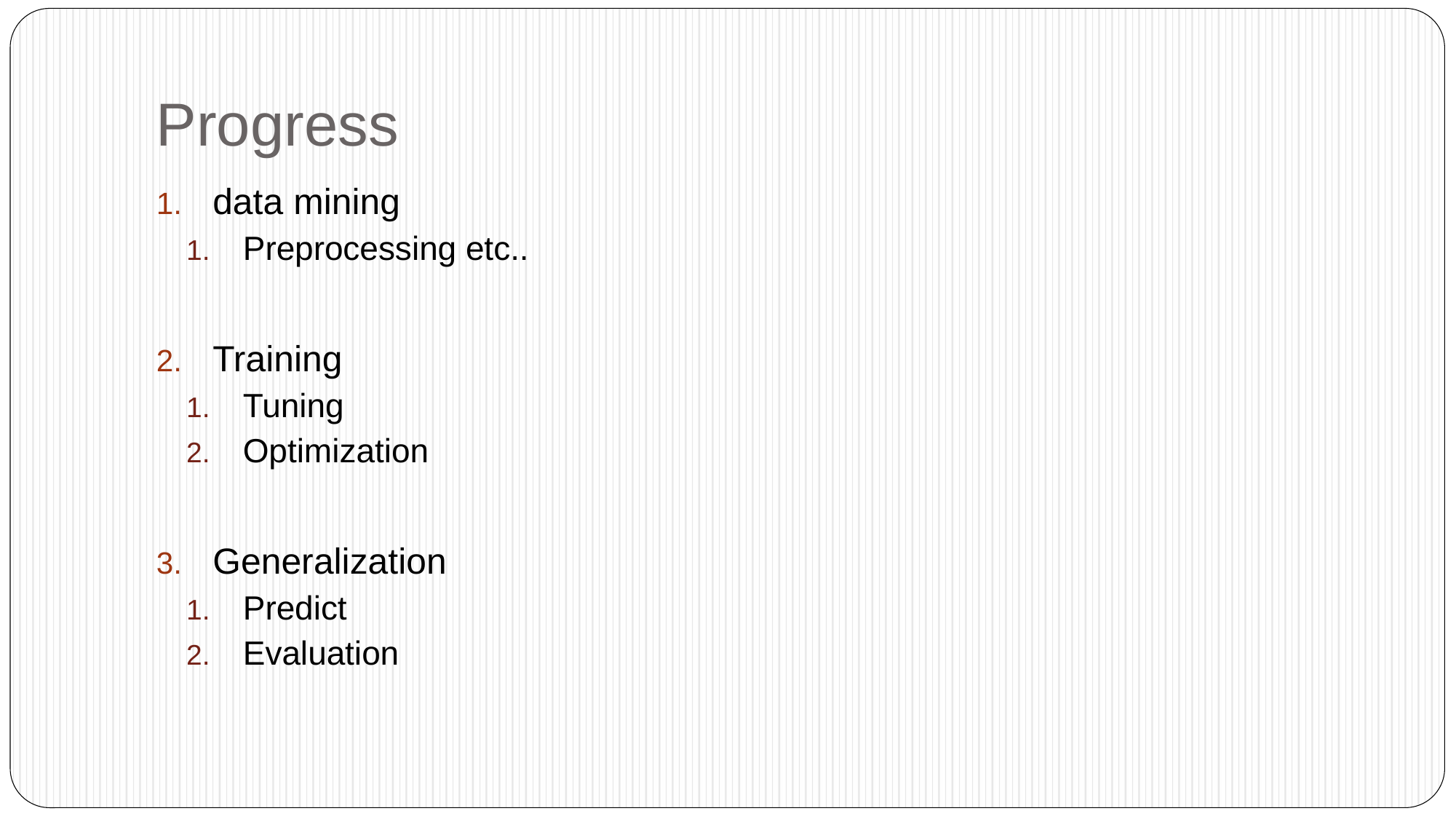

# Progress
data mining
Preprocessing etc..

Training
Tuning
Optimization

Generalization
Predict
Evaluation